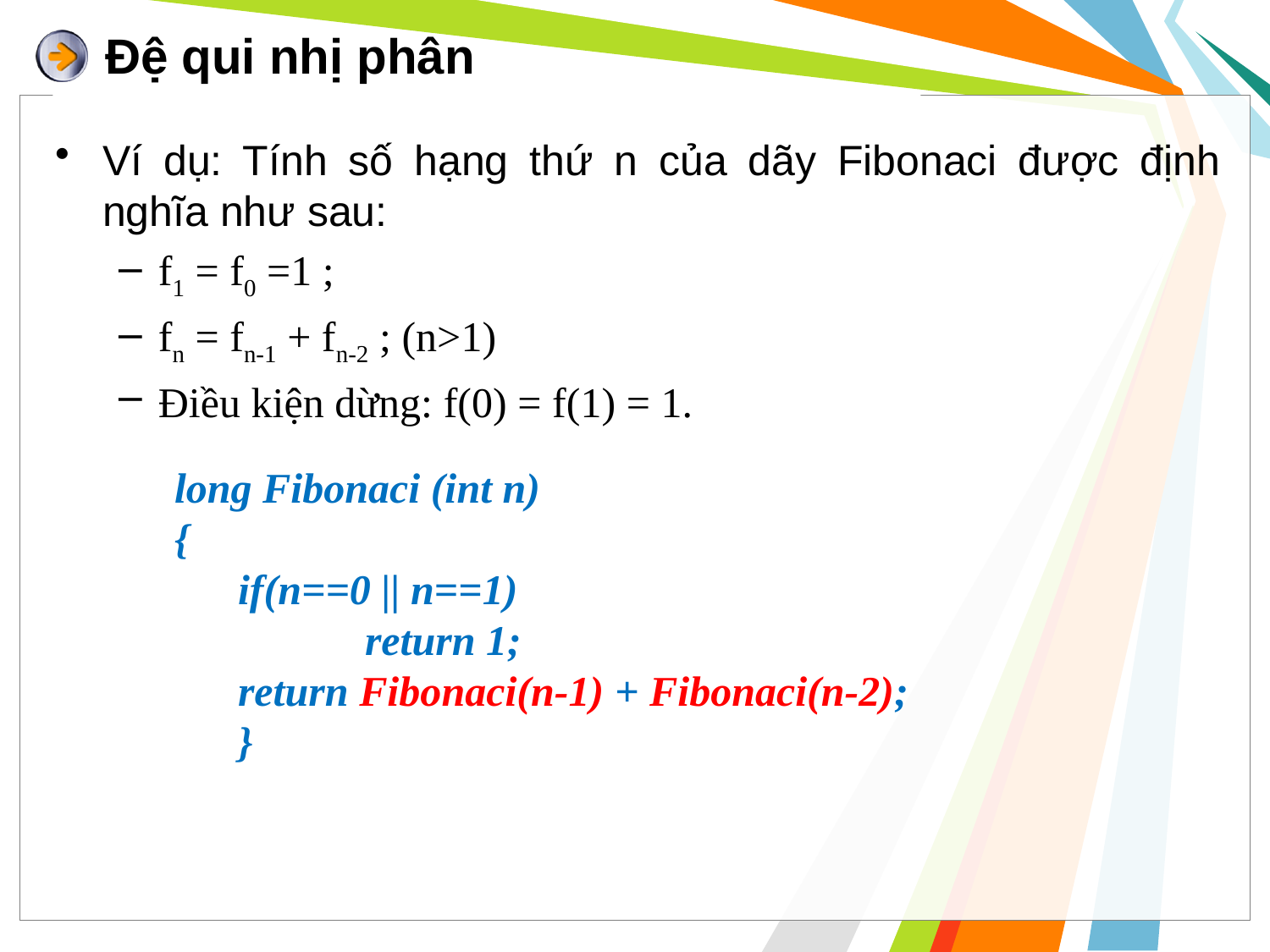

# Đệ qui nhị phân
Ví dụ: Tính số hạng thứ n của dãy Fibonaci được định nghĩa như sau:
f1 = f0 =1 ;
fn = fn-1 + fn-2 ; (n>1)
Điều kiện dừng: f(0) = f(1) = 1.

long Fibonaci (int n)
{
if(n==0 || n==1)
	return 1;
return Fibonaci(n-1) + Fibonaci(n-2);
}